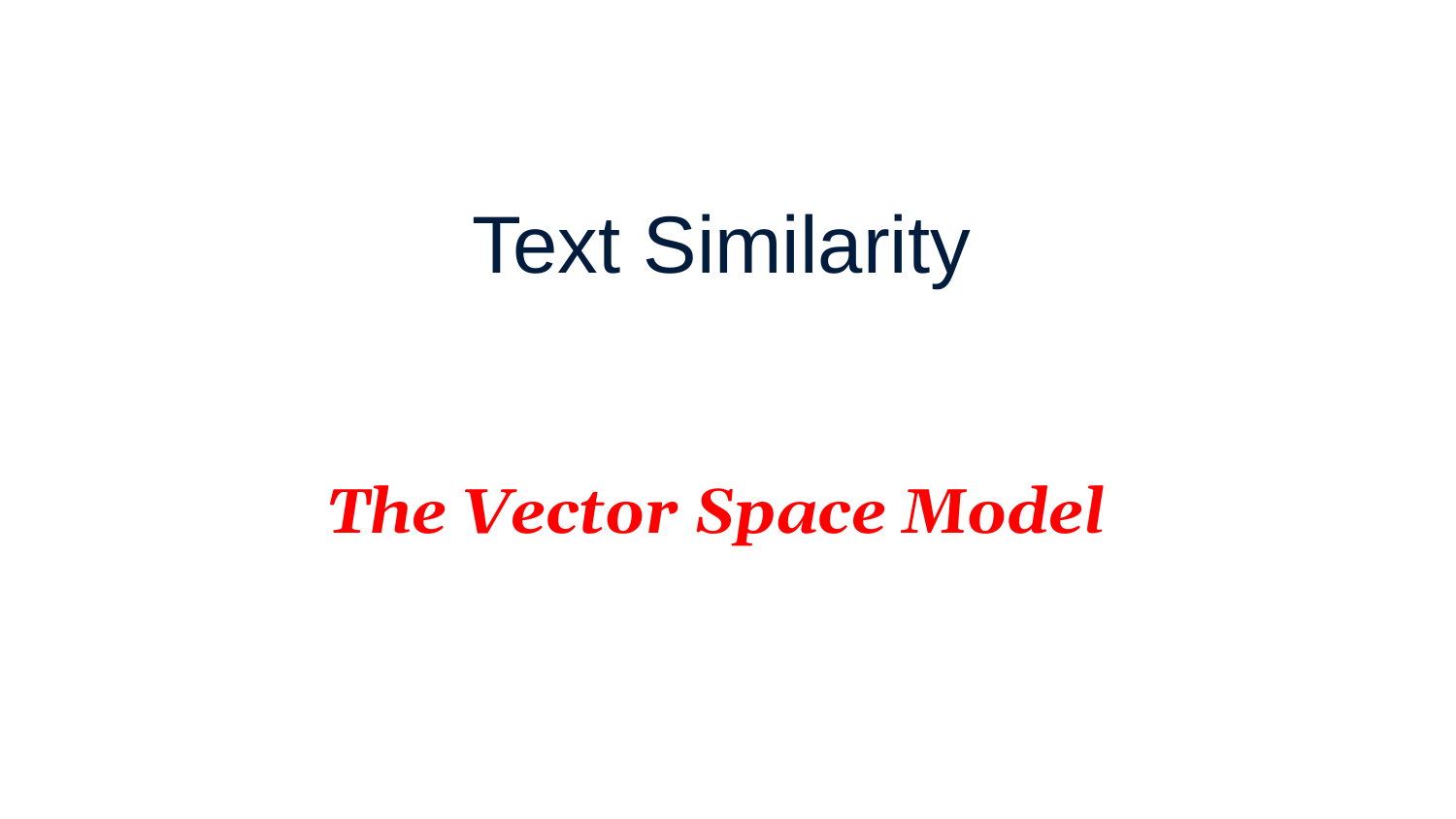

# Text Similarity
The Vector Space Model